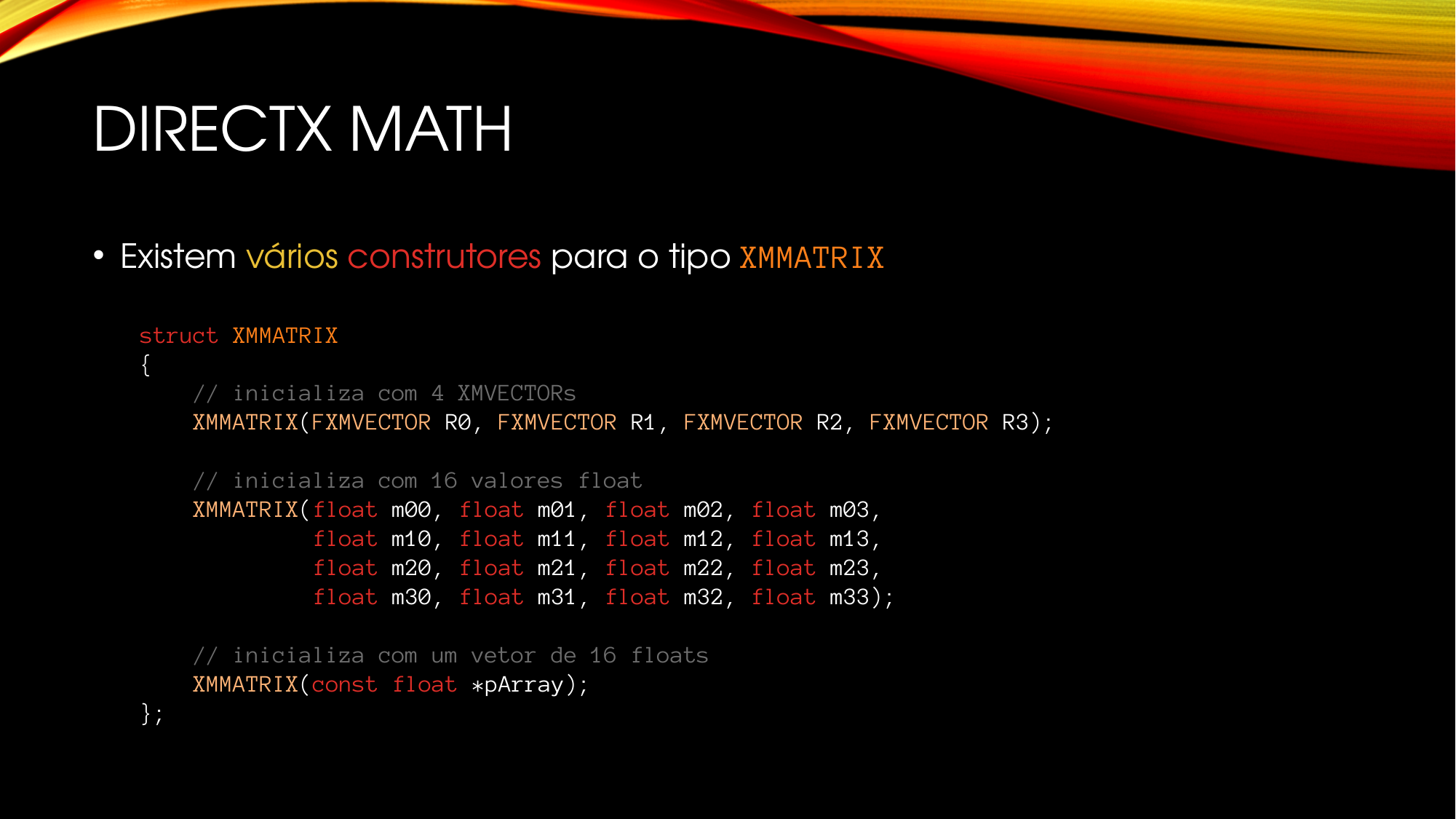

# DirectX Math
Existem vários construtores para o tipo XMMATRIX
struct XMMATRIX
{
    // inicializa com 4 XMVECTORs
    XMMATRIX(FXMVECTOR R0, FXMVECTOR R1, FXMVECTOR R2, FXMVECTOR R3);

    // inicializa com 16 valores float
    XMMATRIX(float m00, float m01, float m02, float m03,
             float m10, float m11, float m12, float m13,
             float m20, float m21, float m22, float m23,
             float m30, float m31, float m32, float m33);

    // inicializa com um vetor de 16 floats
    XMMATRIX(const float *pArray);
};